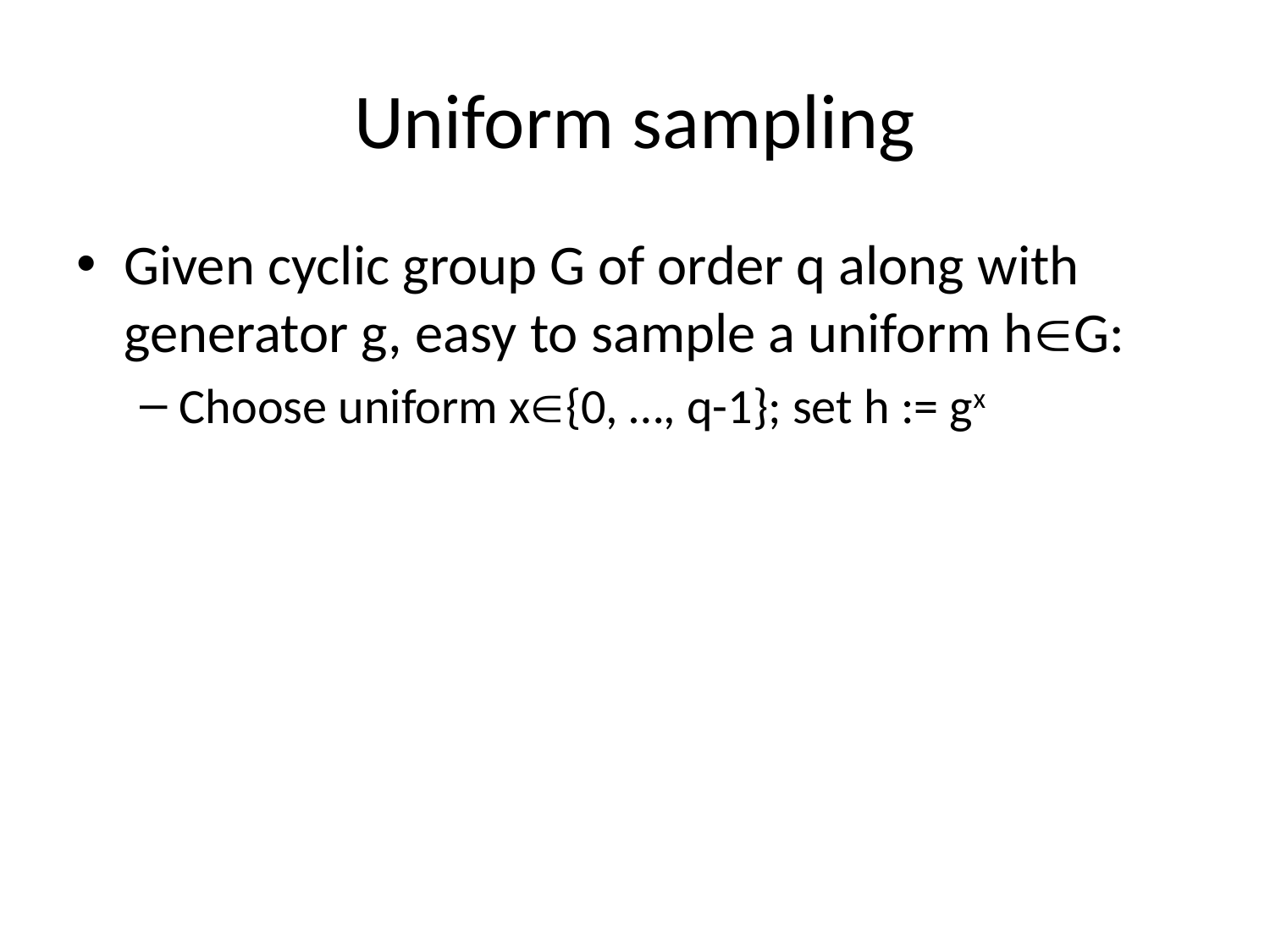

# Uniform sampling
Given cyclic group G of order q along with generator g, easy to sample a uniform h∈G:
Choose uniform x∈{0, …, q-1}; set h := gx